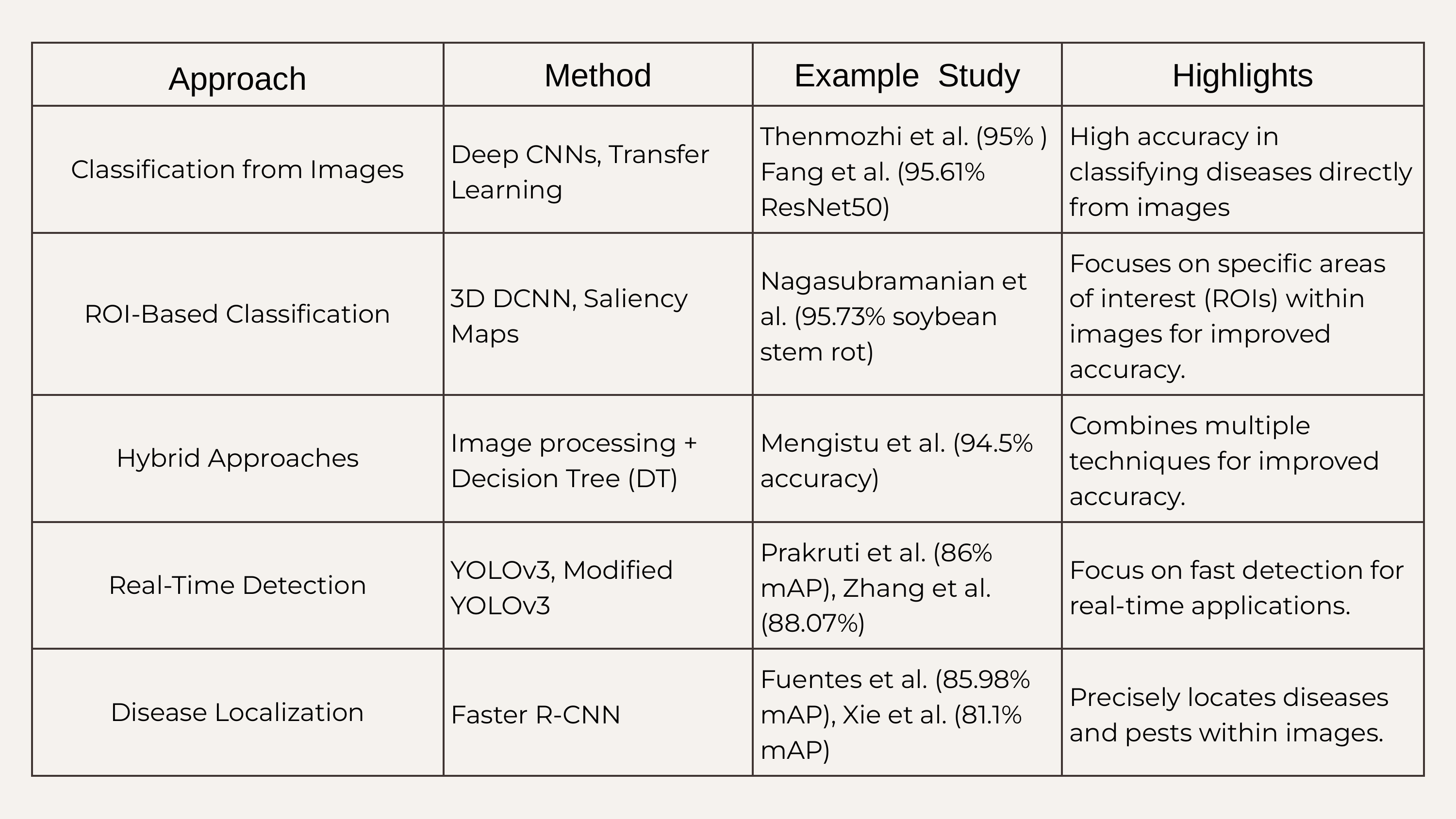

| Approach | Method | Example Study | Highlights |
| --- | --- | --- | --- |
| Classification from Images | Deep CNNs, Transfer Learning | Thenmozhi et al. (95% ) Fang et al. (95.61% ResNet50) | High accuracy in classifying diseases directly from images |
| ROI-Based Classification | 3D DCNN, Saliency Maps | Nagasubramanian et al. (95.73% soybean stem rot) | Focuses on specific areas of interest (ROIs) within images for improved accuracy. |
| Hybrid Approaches | Image processing + Decision Tree (DT) | Mengistu et al. (94.5% accuracy) | Combines multiple techniques for improved accuracy. |
| Real-Time Detection | YOLOv3, Modified YOLOv3 | Prakruti et al. (86% mAP), Zhang et al. (88.07%) | Focus on fast detection for real-time applications. |
| Disease Localization | Faster R-CNN | Fuentes et al. (85.98% mAP), Xie et al. (81.1% mAP) | Precisely locates diseases and pests within images. |